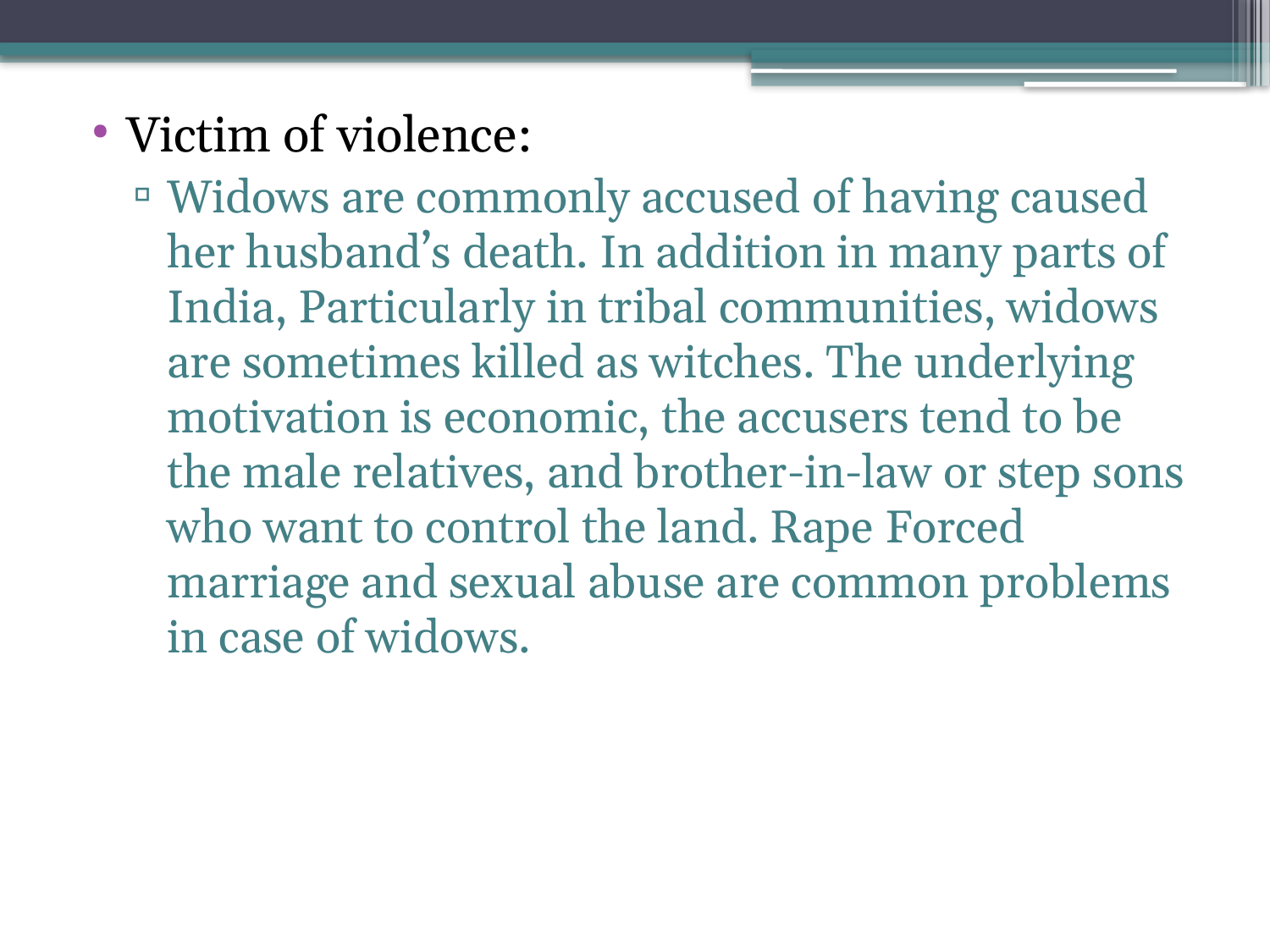

Victim of violence:
Widows are commonly accused of having caused her husband’s death. In addition in many parts of India, Particularly in tribal communities, widows are sometimes killed as witches. The underlying motivation is economic, the accusers tend to be the male relatives, and brother-in-law or step sons who want to control the land. Rape Forced marriage and sexual abuse are common problems in case of widows.